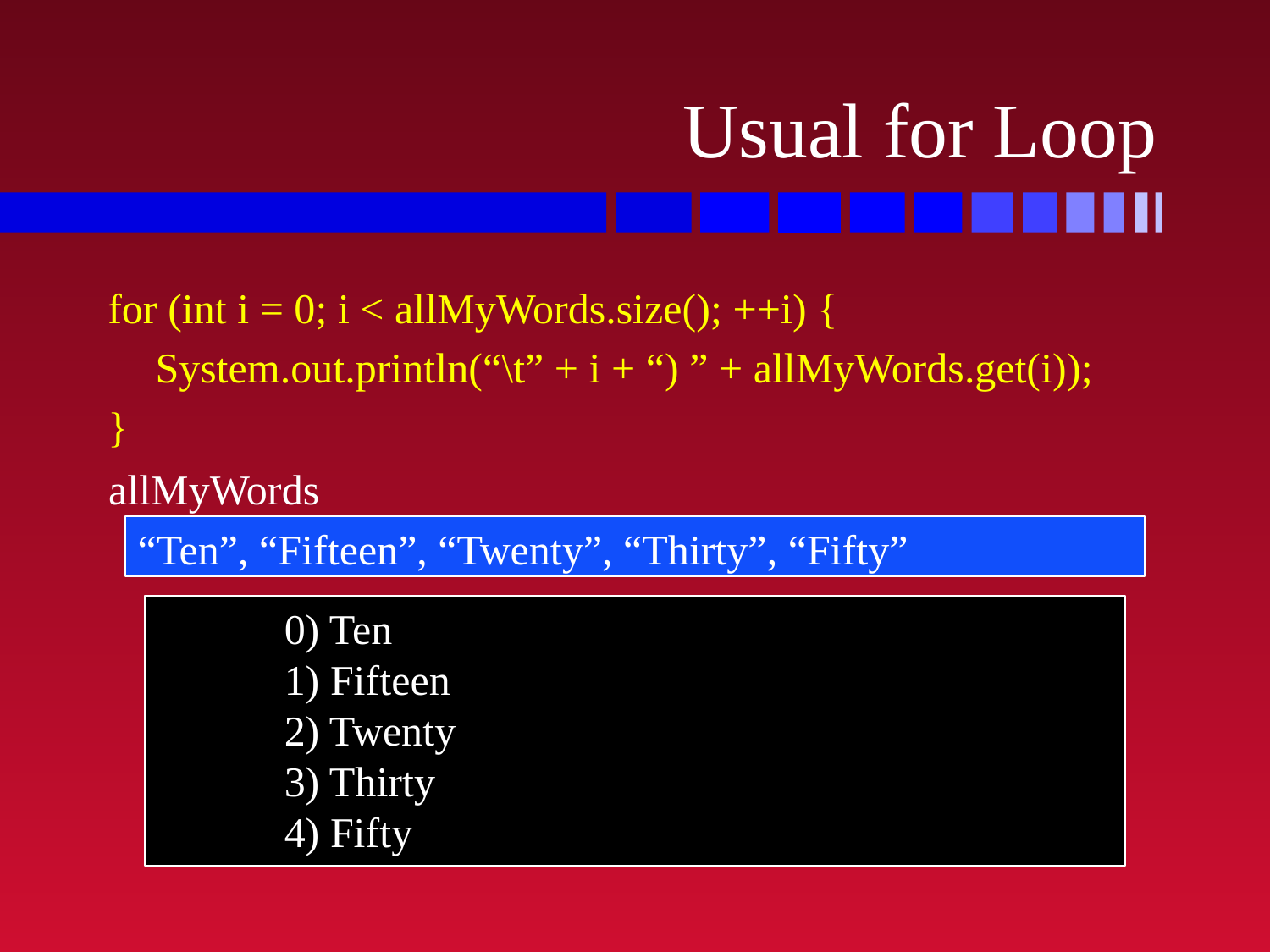

# Usual for Loop
for (int i = 0; i < allMyWords.size(); ++i) {
	System.out.println(“\t” + i + “) ” + allMyWords.get(i));
}
allMyWords
“Ten”, “Fifteen”, “Twenty”, “Thirty”, “Fifty”
	0) Ten
	1) Fifteen
	2) Twenty
	3) Thirty
	4) Fifty